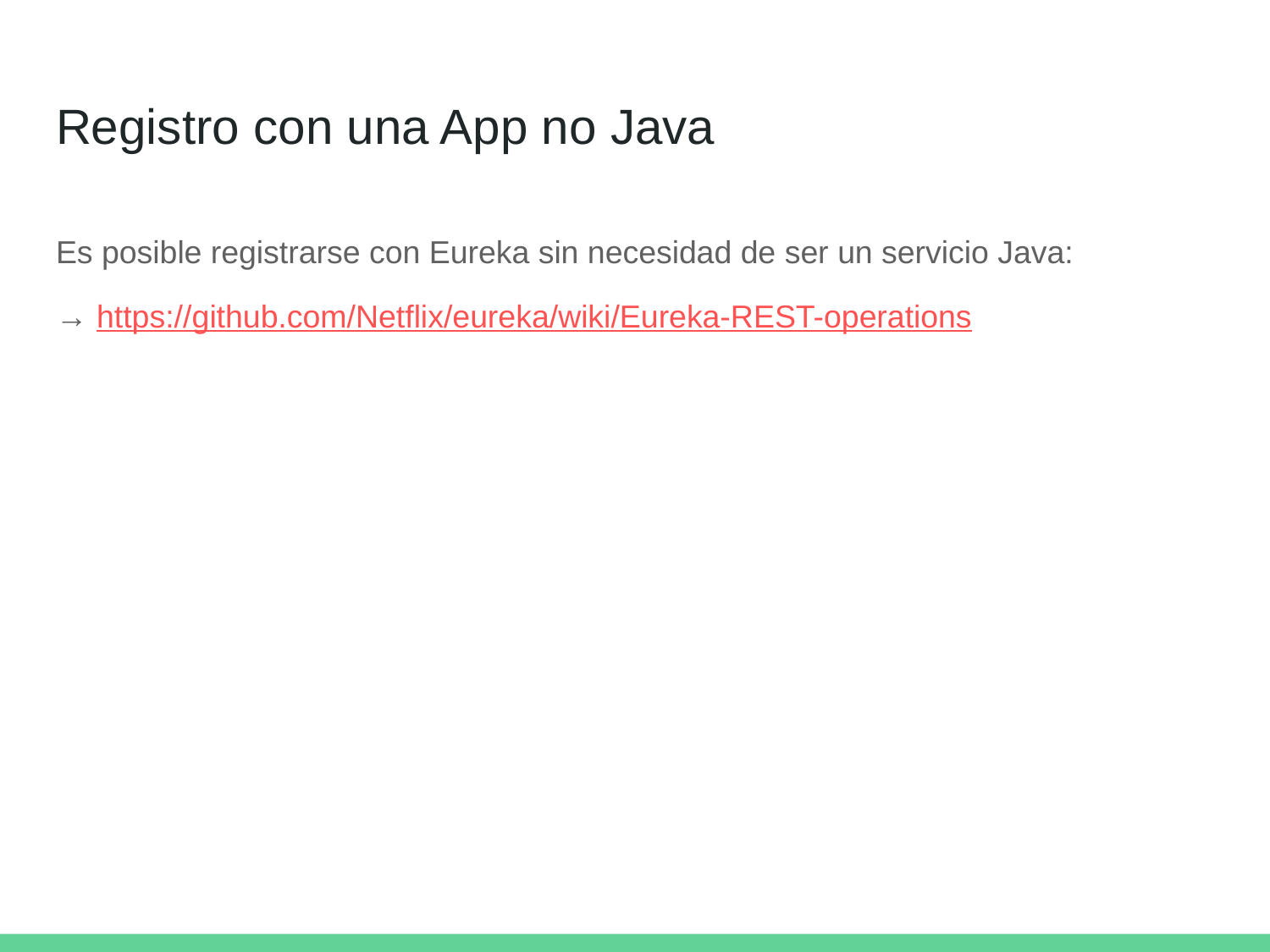

# Registro con una App no Java
Es posible registrarse con Eureka sin necesidad de ser un servicio Java:
→ https://github.com/Netflix/eureka/wiki/Eureka-REST-operations